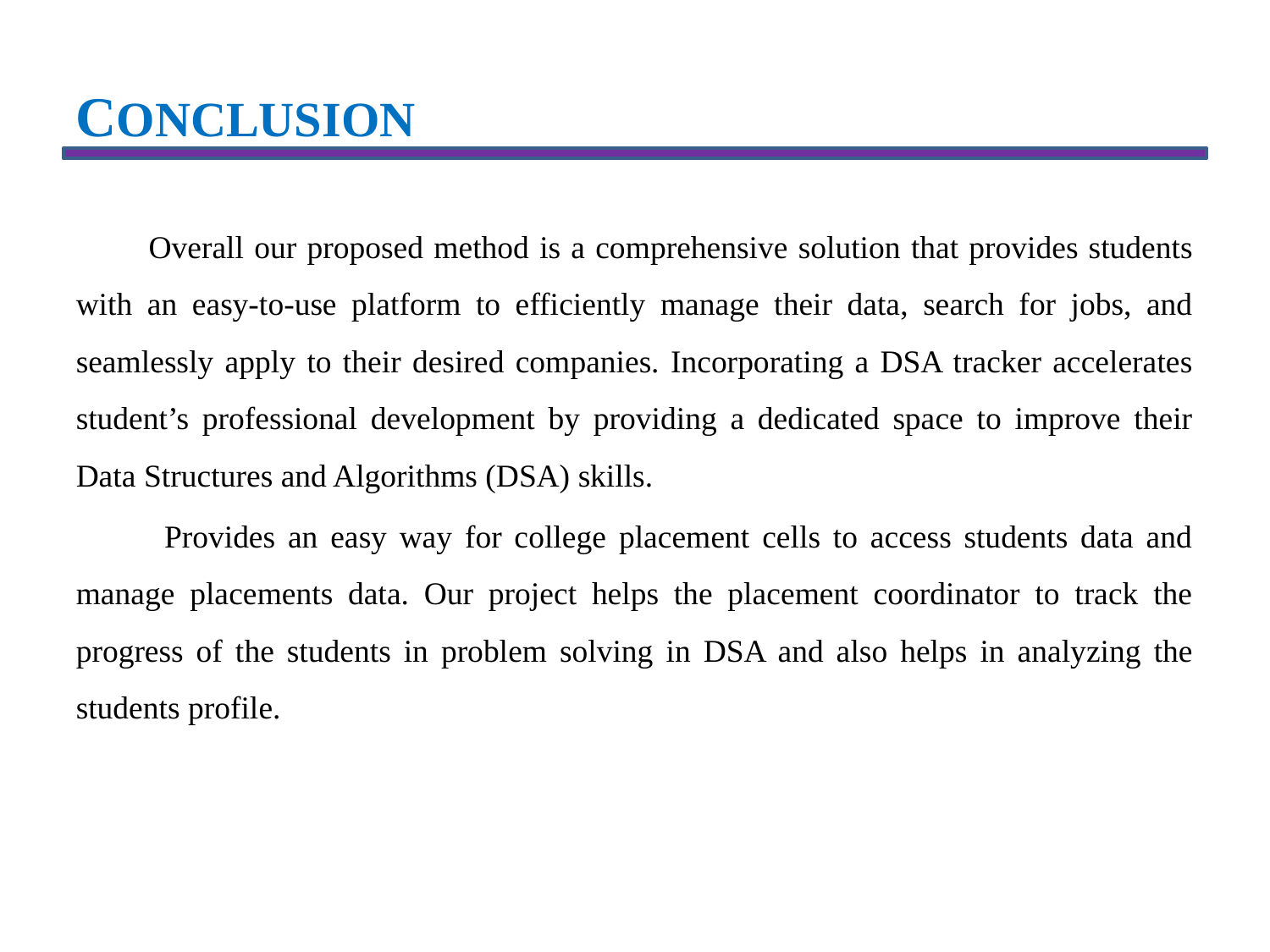

CONCLUSION

       Overall our proposed method is a comprehensive solution that provides students with an easy-to-use platform to efficiently manage their data, search for jobs, and seamlessly apply to their desired companies. Incorporating a DSA tracker accelerates student’s professional development by providing a dedicated space to improve their Data Structures and Algorithms (DSA) skills.
       Provides an easy way for college placement cells to access students data and manage placements data. Our project helps the placement coordinator to track the progress of the students in problem solving in DSA and also helps in analyzing the students profile.